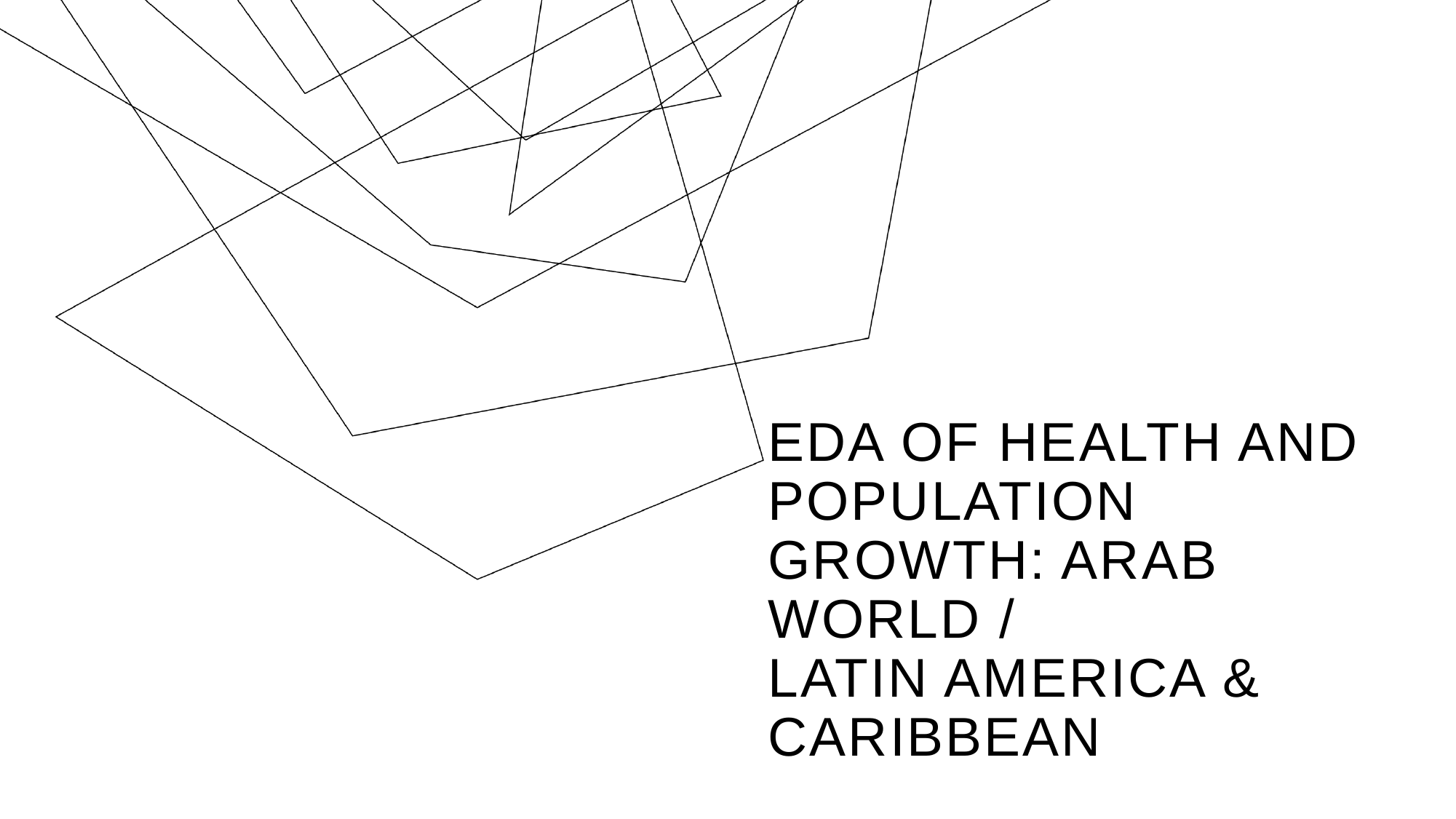

# EDA of health and population growth: Arab world / Latin America & Caribbean